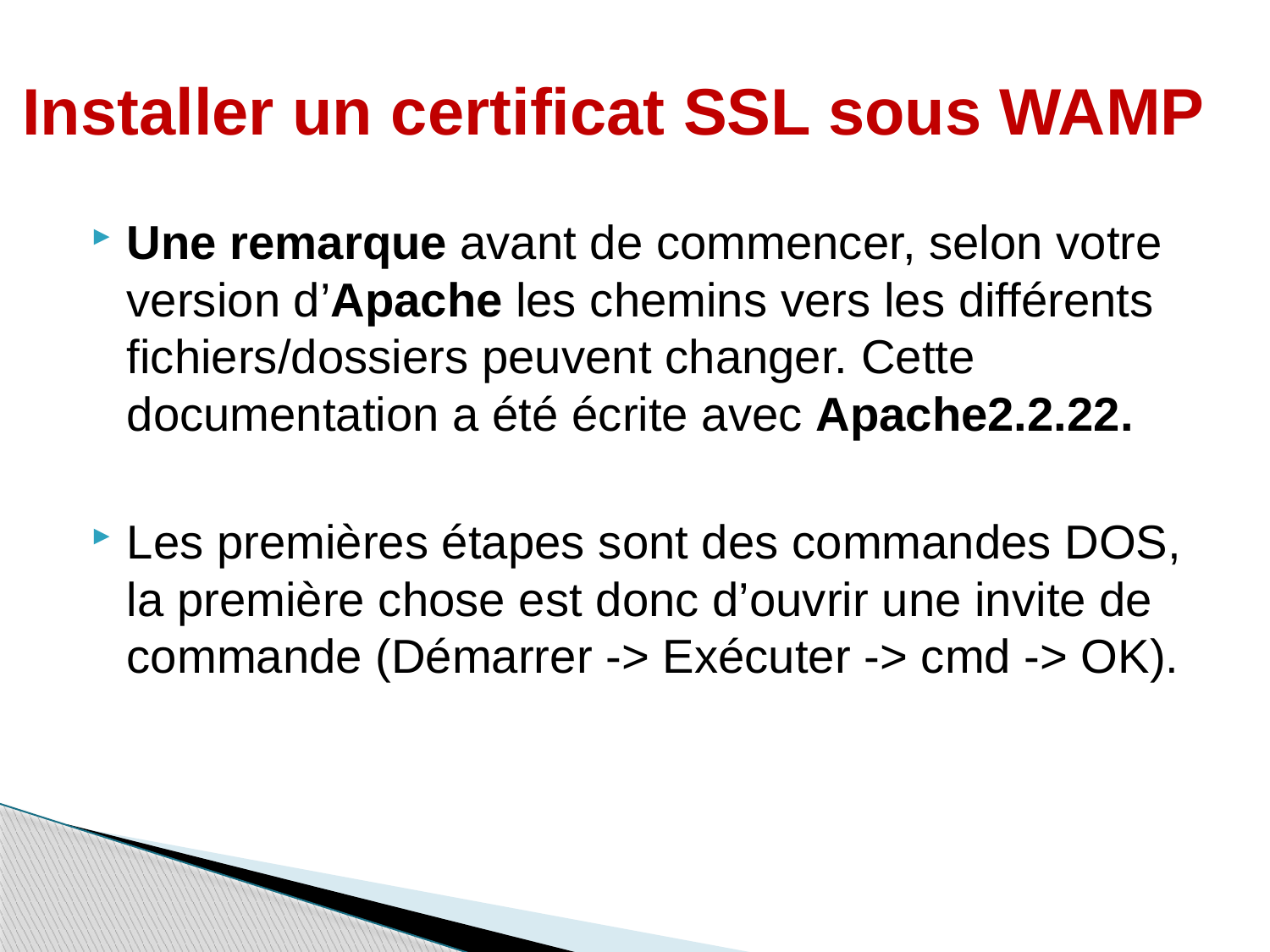

# Installer un certificat SSL sous WAMP
Une remarque avant de commencer, selon votre version d’Apache les chemins vers les différents fichiers/dossiers peuvent changer. Cette documentation a été écrite avec Apache2.2.22.

Les premières étapes sont des commandes DOS, la première chose est donc d’ouvrir une invite de commande (Démarrer -> Exécuter -> cmd -> OK).